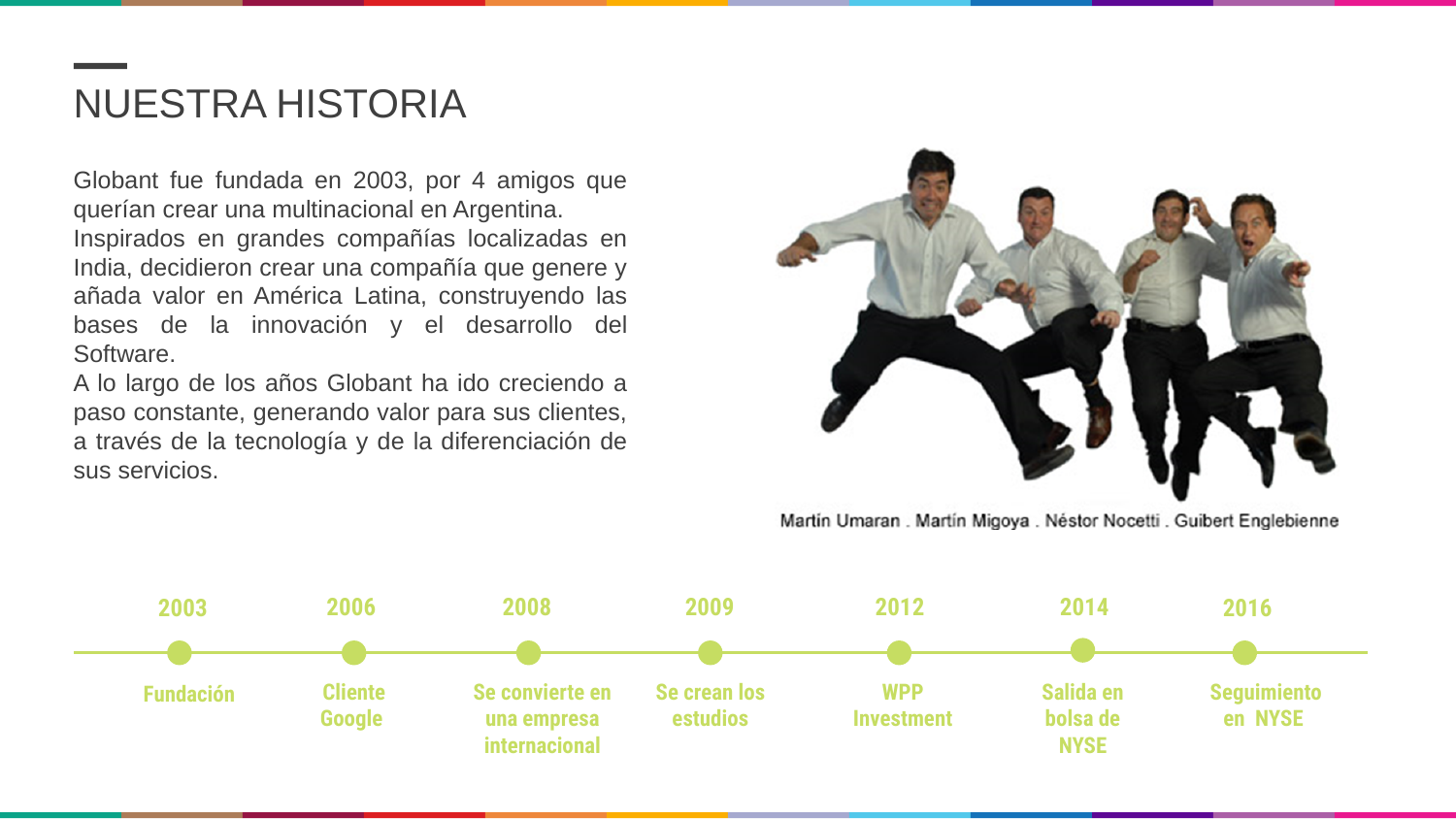

NUESTRA HISTORIA

Globant fue fundada en 2003, por 4 amigos que querían crear una multinacional en Argentina.
Inspirados en grandes compañías localizadas en India, decidieron crear una compañía que genere y añada valor en América Latina, construyendo las bases de la innovación y el desarrollo del Software.
A lo largo de los años Globant ha ido creciendo a paso constante, generando valor para sus clientes, a través de la tecnología y de la diferenciación de sus servicios.
2006
2008
2009
2012
2014
2016
2003

Se crean los estudios
Cliente
Google
Se convierte en una empresa internacional

Salida en bolsa de NYSE
Seguimiento en  NYSE
WPP Investment
Fundación